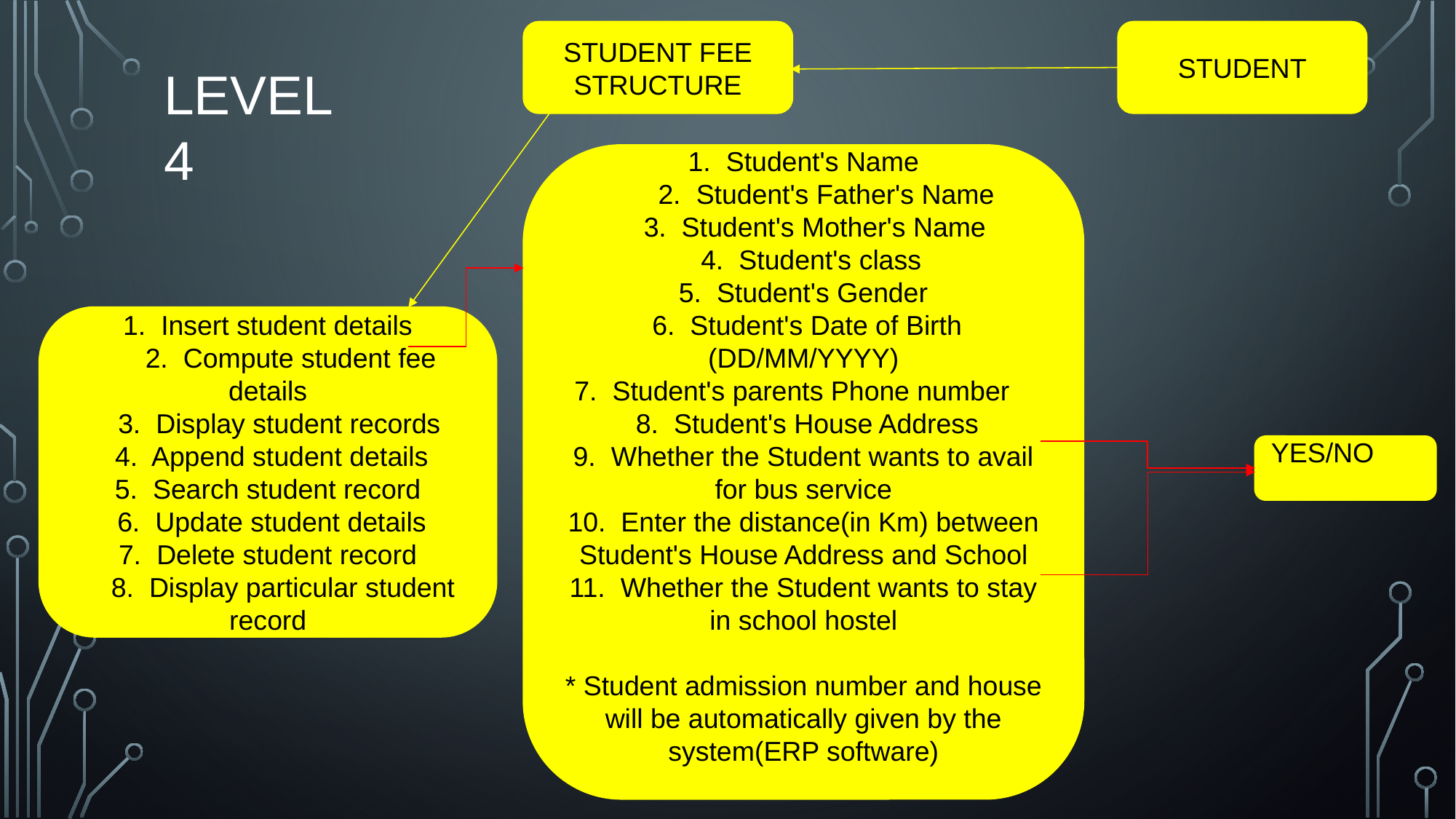

STUDENT FEE STRUCTURE
STUDENT
LEVEL 4
1.  Student's Name
      2.  Student's Father's Name
   3.  Student's Mother's Name
  4.  Student's class
5.  Student's Gender
 6.  Student's Date of Birth (DD/MM/YYYY)
7.  Student's parents Phone number
 8.  Student's House Address
9.  Whether the Student wants to avail for bus service
10.  Enter the distance(in Km) between Student's House Address and School
11.  Whether the Student wants to stay in school hostel

* Student admission number and house will be automatically given by the system(ERP software)

1.  Insert student details
      2.  Compute student fee details
   3.  Display student records
  4.  Append student details
5.  Search student record
 6.  Update student details
7.  Delete student record
    8.  Display particular student record
YES/NO